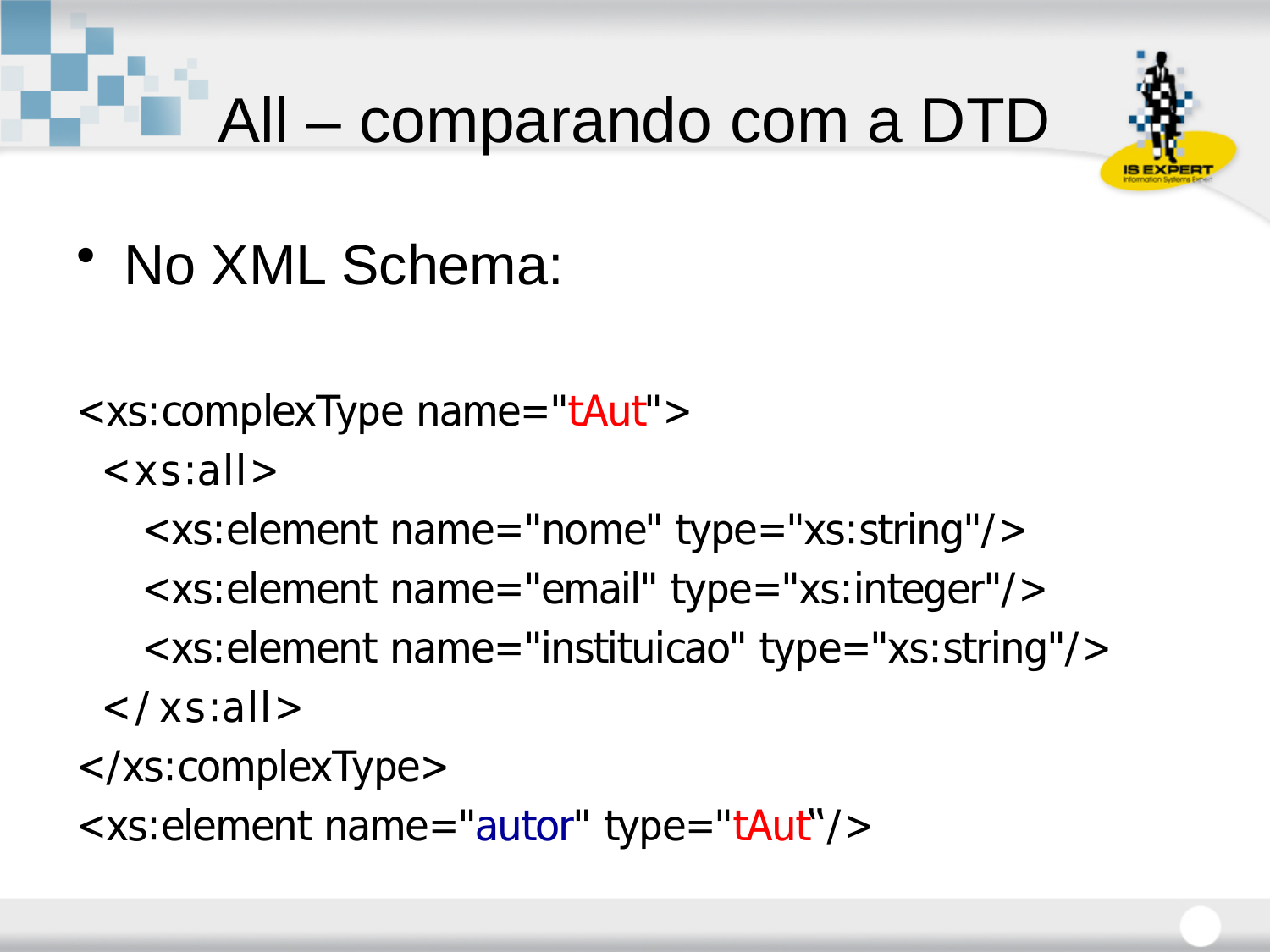

# All – comparando com a DTD
No XML Schema:

<xs:complexType name="tAut">
  <xs:all>
     <xs:element name="nome" type="xs:string"/>
     <xs:element name="email" type="xs:integer"/>
     <xs:element name="instituicao" type="xs:string"/>
  </xs:all>
</xs:complexType>
<xs:element name="autor" type="tAut“/>